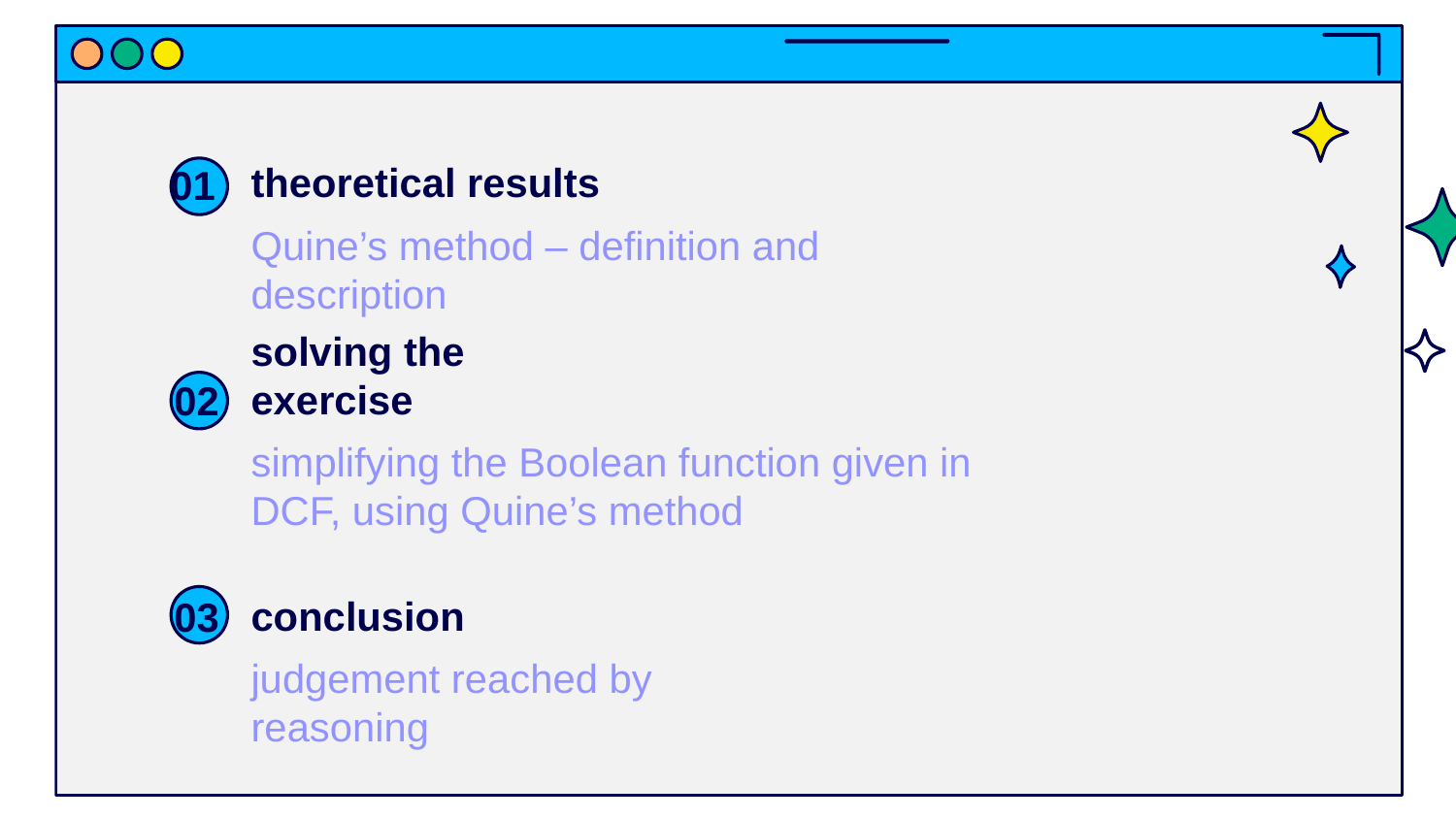

# theoretical results
01

Quine’s method – definition and description

solving the exercise
02
simplifying the Boolean function given in DCF, using Quine’s method

conclusion

03
judgement reached by reasoning